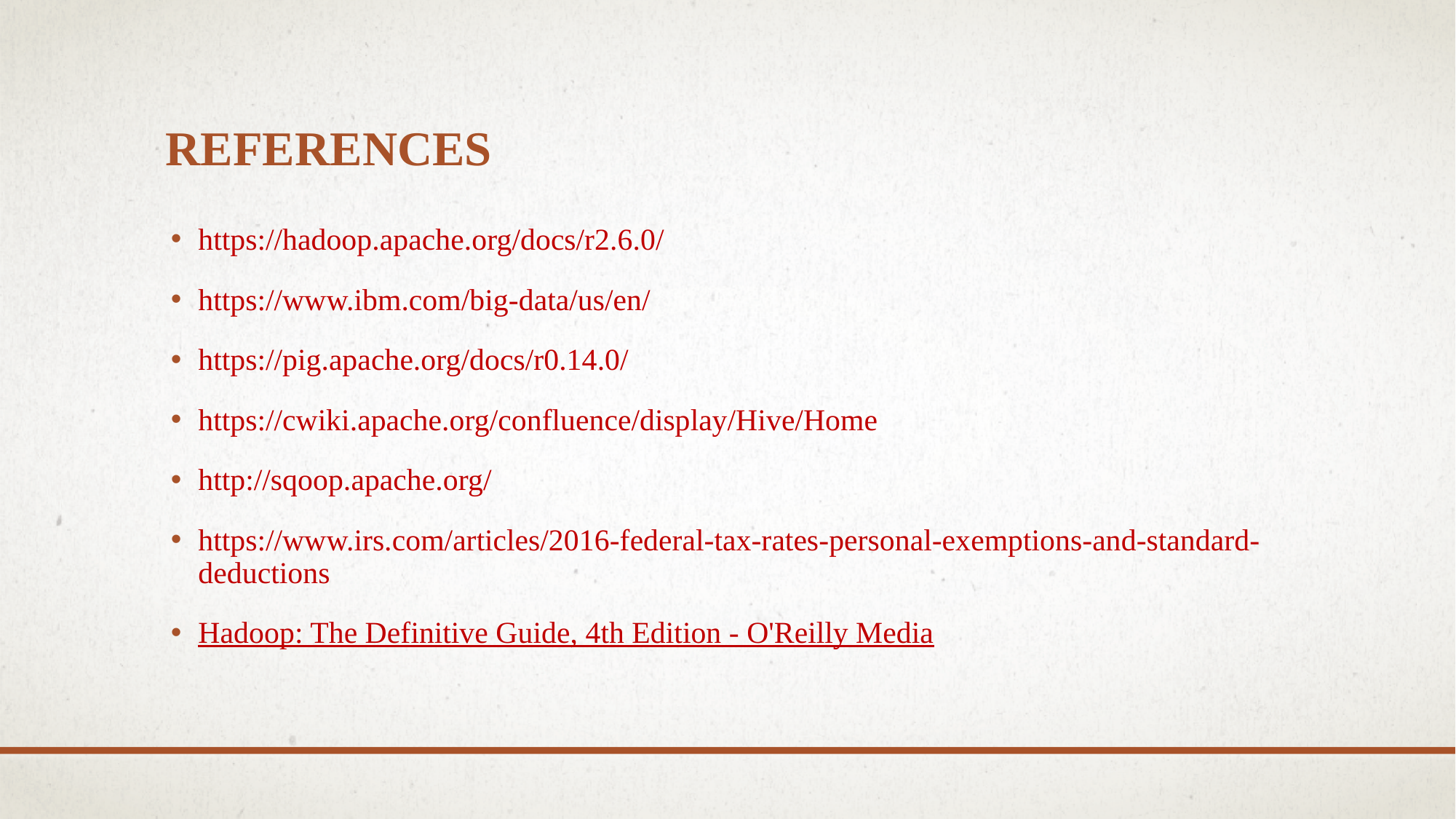

# References
https://hadoop.apache.org/docs/r2.6.0/
https://www.ibm.com/big-data/us/en/
https://pig.apache.org/docs/r0.14.0/
https://cwiki.apache.org/confluence/display/Hive/Home
http://sqoop.apache.org/
https://www.irs.com/articles/2016-federal-tax-rates-personal-exemptions-and-standard-deductions
Hadoop: The Definitive Guide, 4th Edition - O'Reilly Media